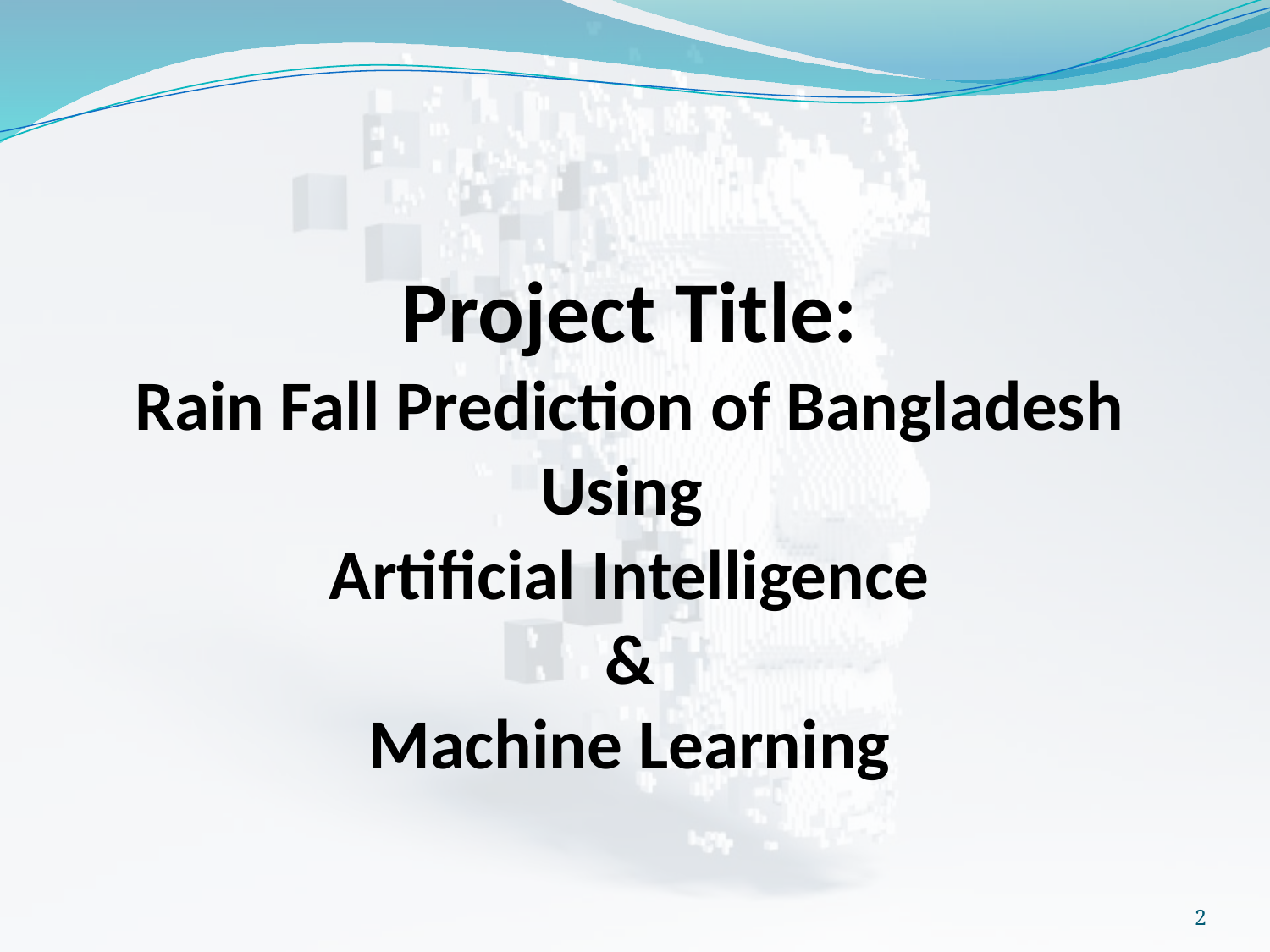

# Project Title: Rain Fall Prediction of Bangladesh Using Artificial Intelligence & Machine Learning
2